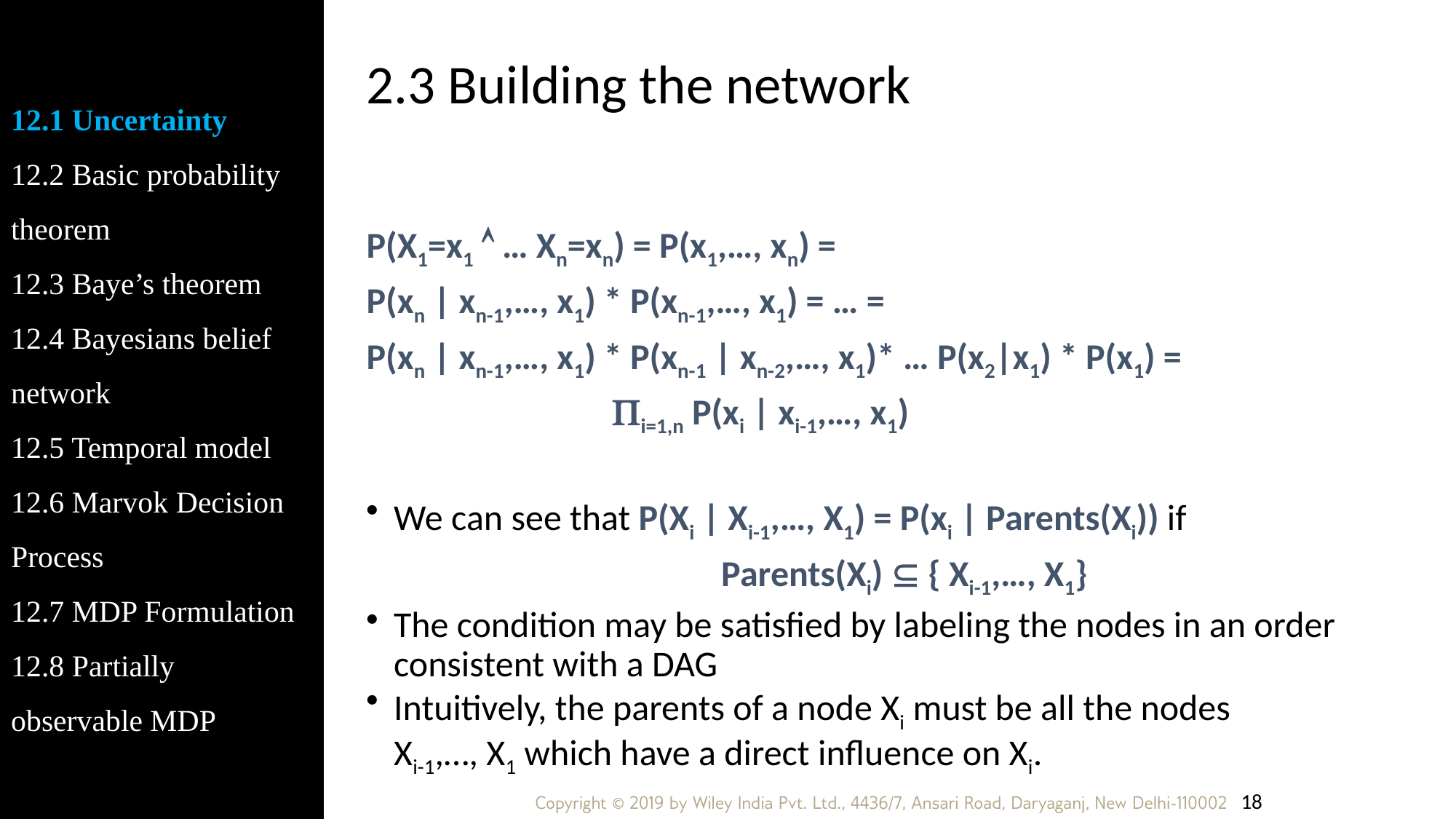

12.1 Uncertainty
12.2 Basic probability theorem
12.3 Baye’s theorem
12.4 Bayesians belief network
12.5 Temporal model
12.6 Marvok Decision Process
12.7 MDP Formulation
12.8 Partially observable MDP
# 2.3 Building the network

P(X1=x1 ∧ … Xn=xn) = P(x1,…, xn) =
P(xn | xn-1,…, x1) * P(xn-1,…, x1) = … =
P(xn | xn-1,…, x1) * P(xn-1 | xn-2,…, x1)* … P(x2|x1) * P(x1) =
			Πi=1,n P(xi | xi-1,…, x1)

We can see that P(Xi | Xi-1,…, X1) = P(xi | Parents(Xi)) if
				Parents(Xi) ⊆ { Xi-1,…, X1}
The condition may be satisfied by labeling the nodes in an order consistent with a DAG
Intuitively, the parents of a node Xi must be all the nodes
	Xi-1,…, X1 which have a direct influence on Xi.

18
Copyright © 2019 by Wiley India Pvt. Ltd., 4436/7, Ansari Road, Daryaganj, New Delhi-110002